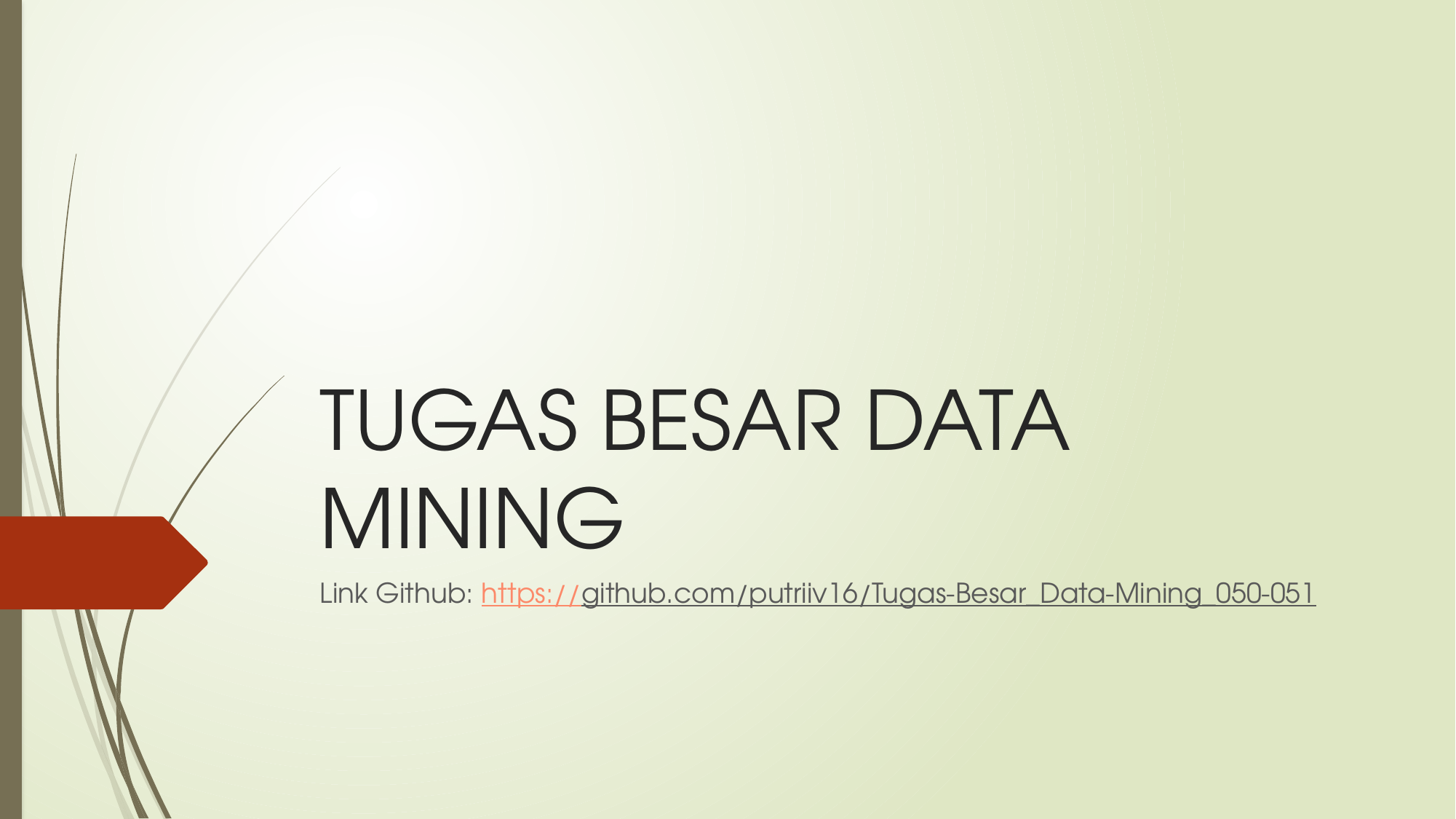

# TUGAS BESAR DATA MINING
Link Github: https://github.com/putriiv16/Tugas-Besar_Data-Mining_050-051